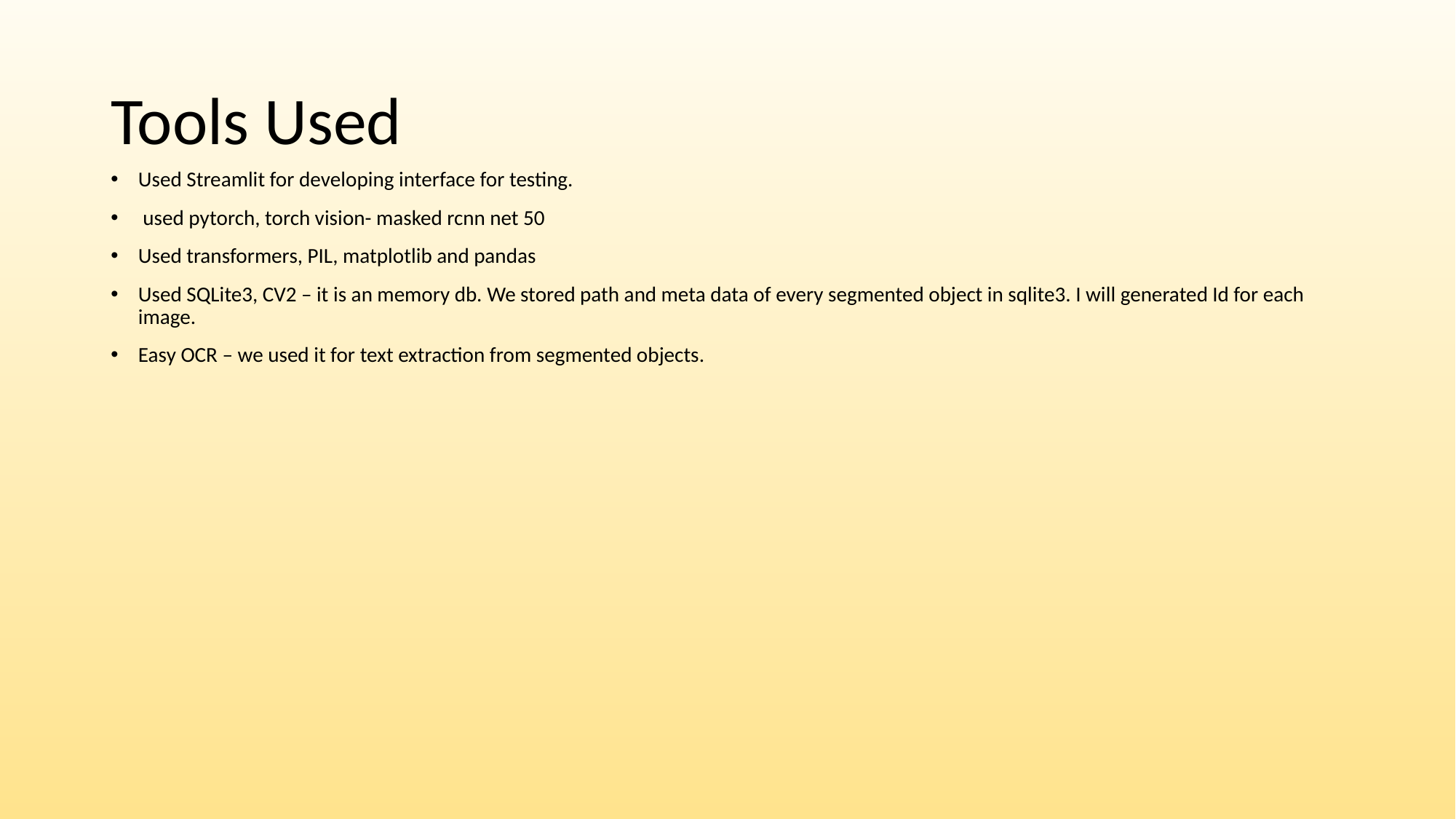

# Tools Used
Used Streamlit for developing interface for testing.
 used pytorch, torch vision- masked rcnn net 50
Used transformers, PIL, matplotlib and pandas
Used SQLite3, CV2 – it is an memory db. We stored path and meta data of every segmented object in sqlite3. I will generated Id for each image.
Easy OCR – we used it for text extraction from segmented objects.